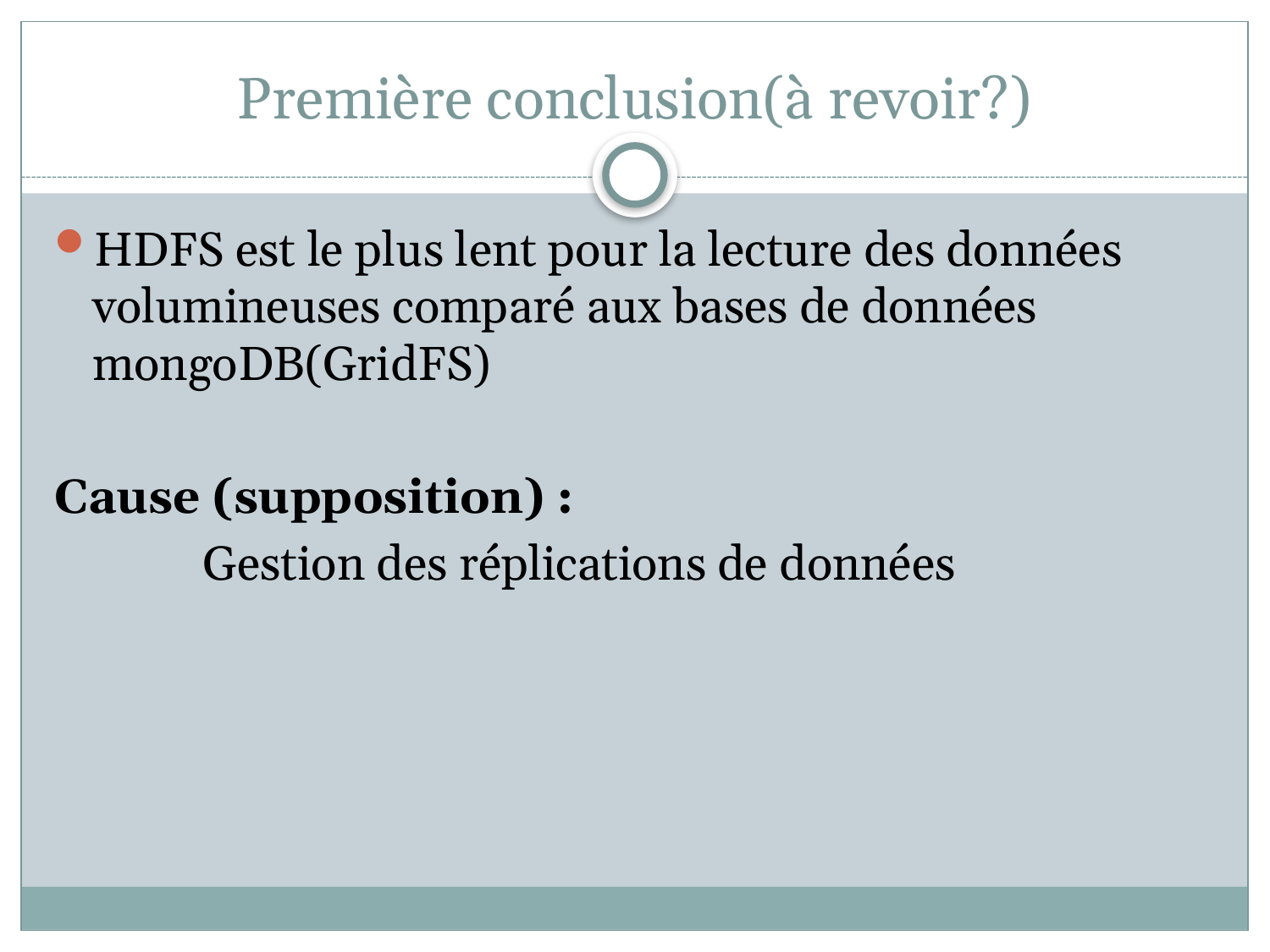

# Première conclusion(à revoir?)
HDFS est le plus lent pour la lecture des données volumineuses comparé aux bases de données mongoDB(GridFS)

Cause (supposition) :
             Gestion des réplications de données